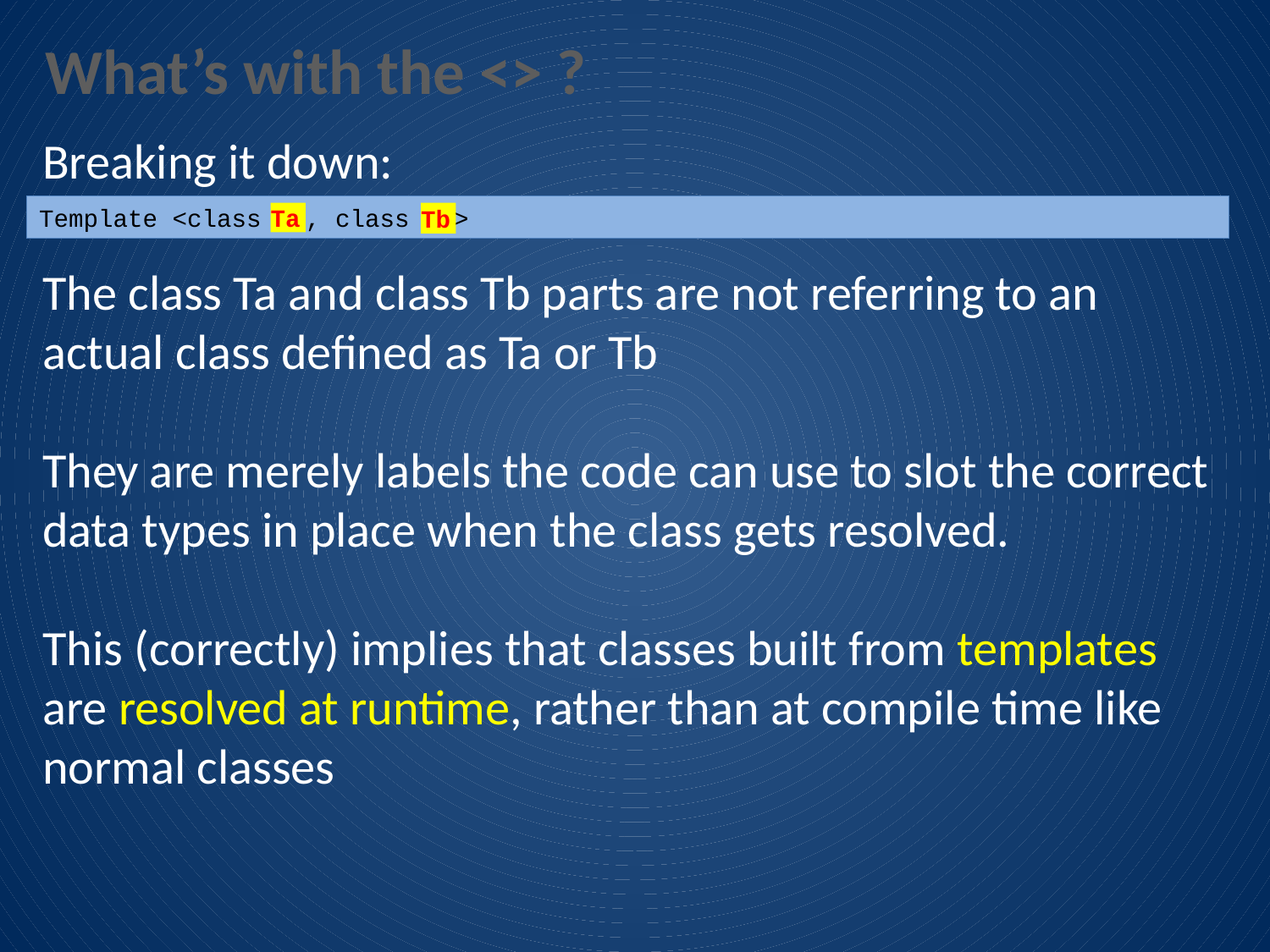

What’s with the <> ?
Breaking it down:
Template <class Ta, class Tb>
Ta
Tb
The class Ta and class Tb parts are not referring to an actual class defined as Ta or Tb

They are merely labels the code can use to slot the correct data types in place when the class gets resolved.

This (correctly) implies that classes built from templates are resolved at runtime, rather than at compile time like normal classes